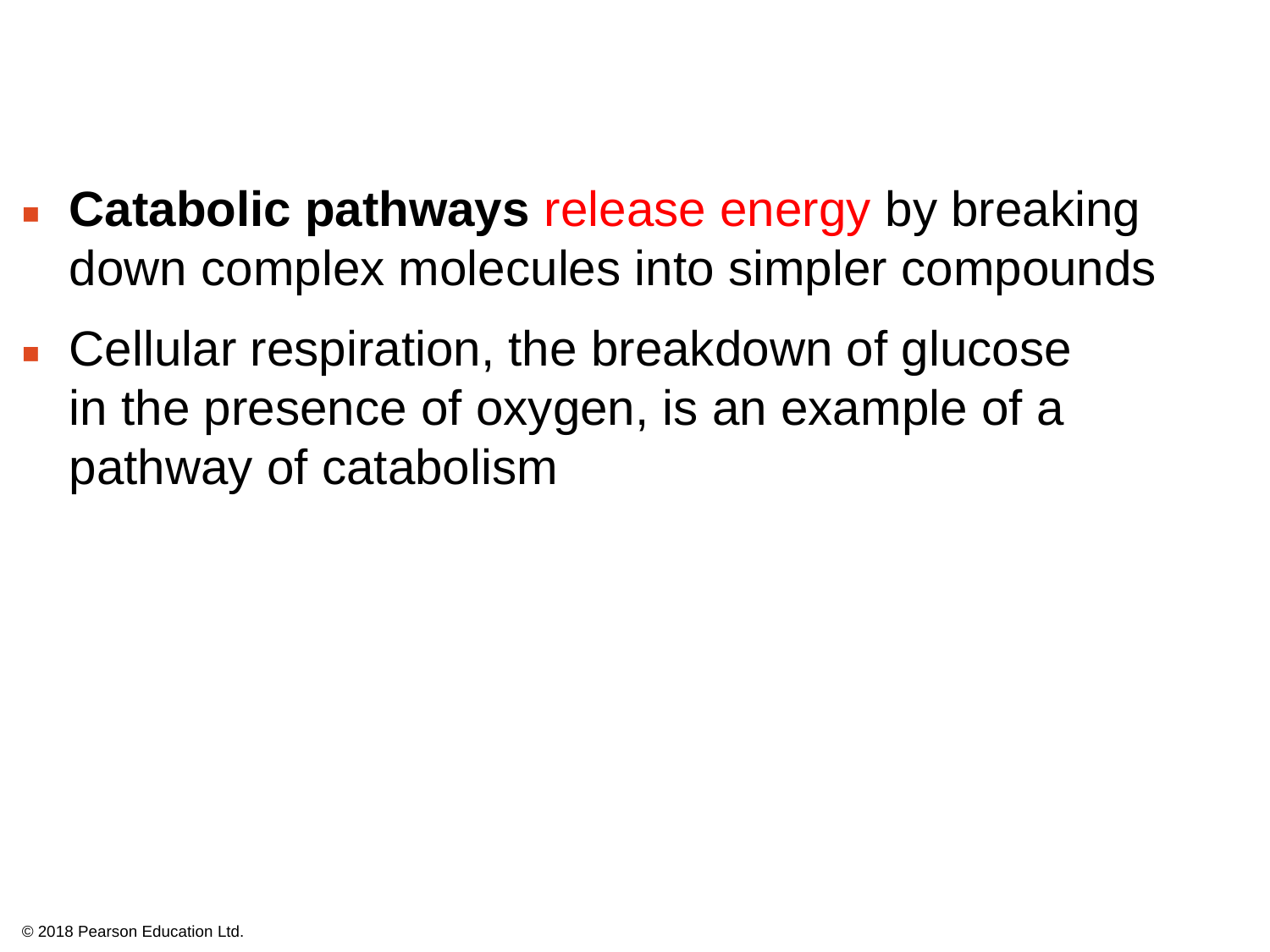

Catabolic pathways release energy by breaking down complex molecules into simpler compounds
Cellular respiration, the breakdown of glucose
in the presence of oxygen, is an example of a pathway of catabolism
© 2018 Pearson Education Ltd.